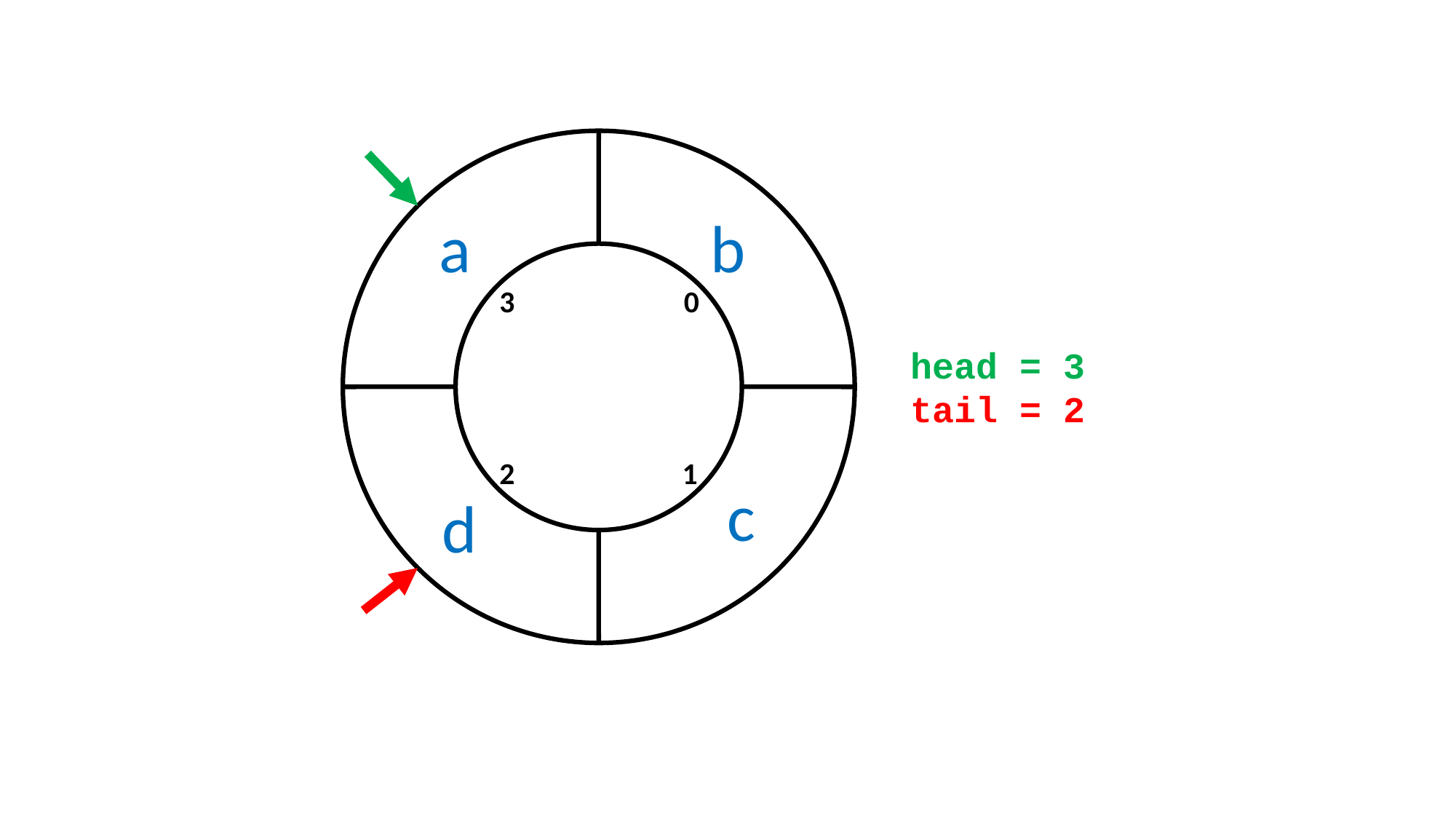

a
b

3
0
head = 3
tail = 2
2
1
c
d